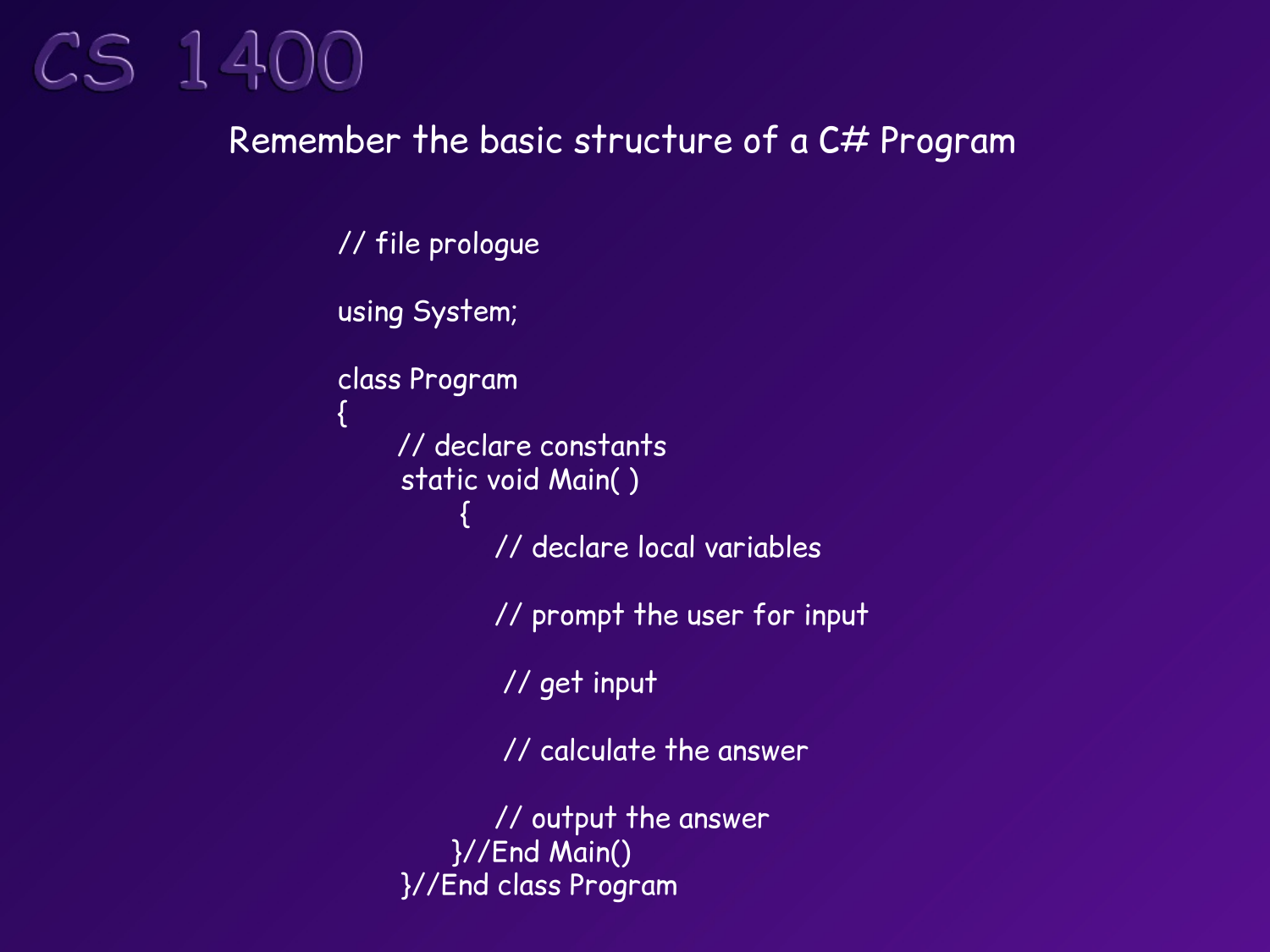

Remember the basic structure of a C# Program
// file prologue

using System;

class Program
{
       // declare constants
static void Main( )
       {
           // declare local variables

           // prompt the user for input

            // get input

            // calculate the answer

           // output the answer
      }//End Main()
}//End class Program